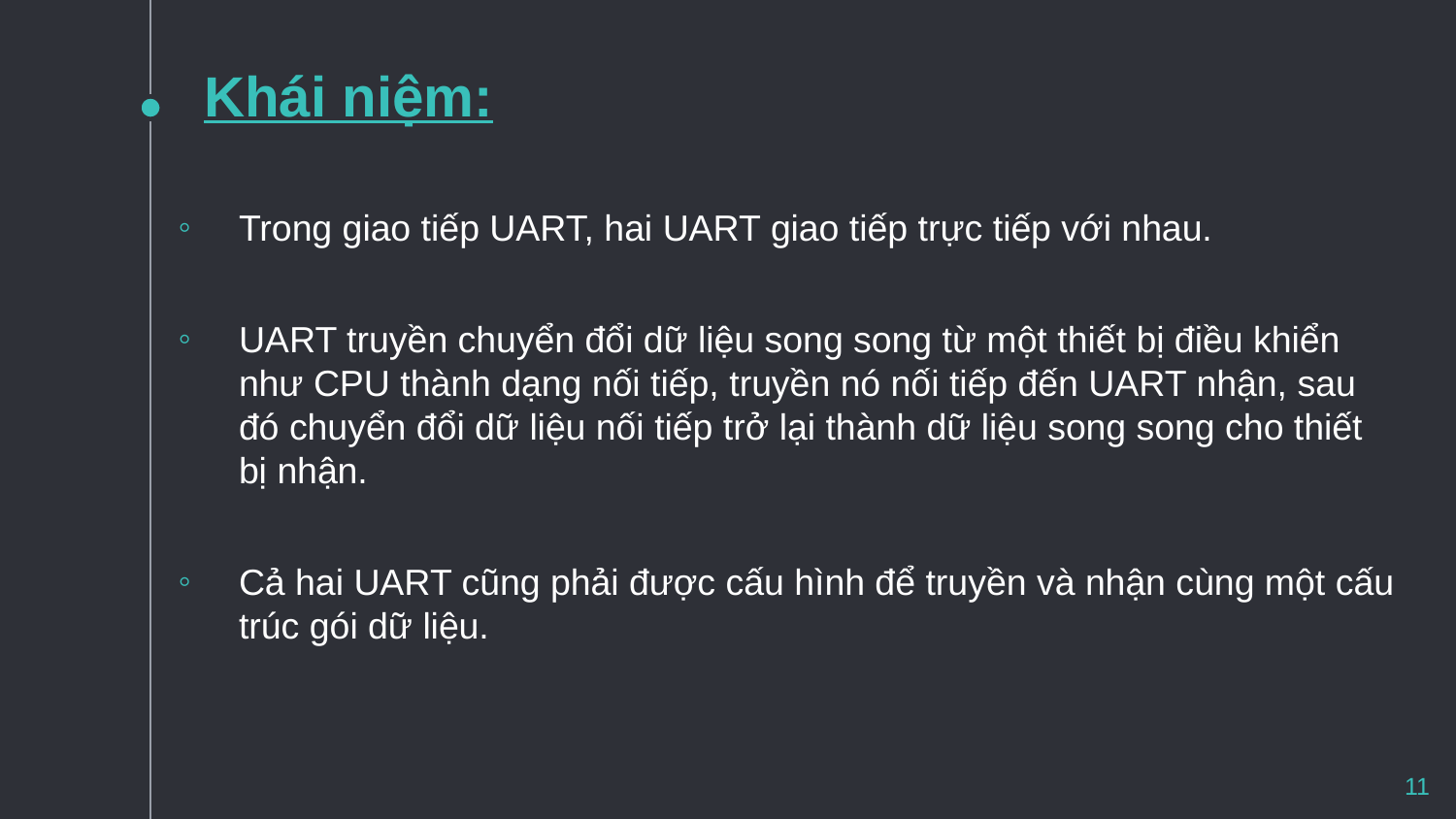

# Khái niệm:
Trong giao tiếp UART, hai UART giao tiếp trực tiếp với nhau.

UART truyền chuyển đổi dữ liệu song song từ một thiết bị điều khiển như CPU thành dạng nối tiếp, truyền nó nối tiếp đến UART nhận, sau đó chuyển đổi dữ liệu nối tiếp trở lại thành dữ liệu song song cho thiết bị nhận.

Cả hai UART cũng phải được cấu hình để truyền và nhận cùng một cấu trúc gói dữ liệu.
11